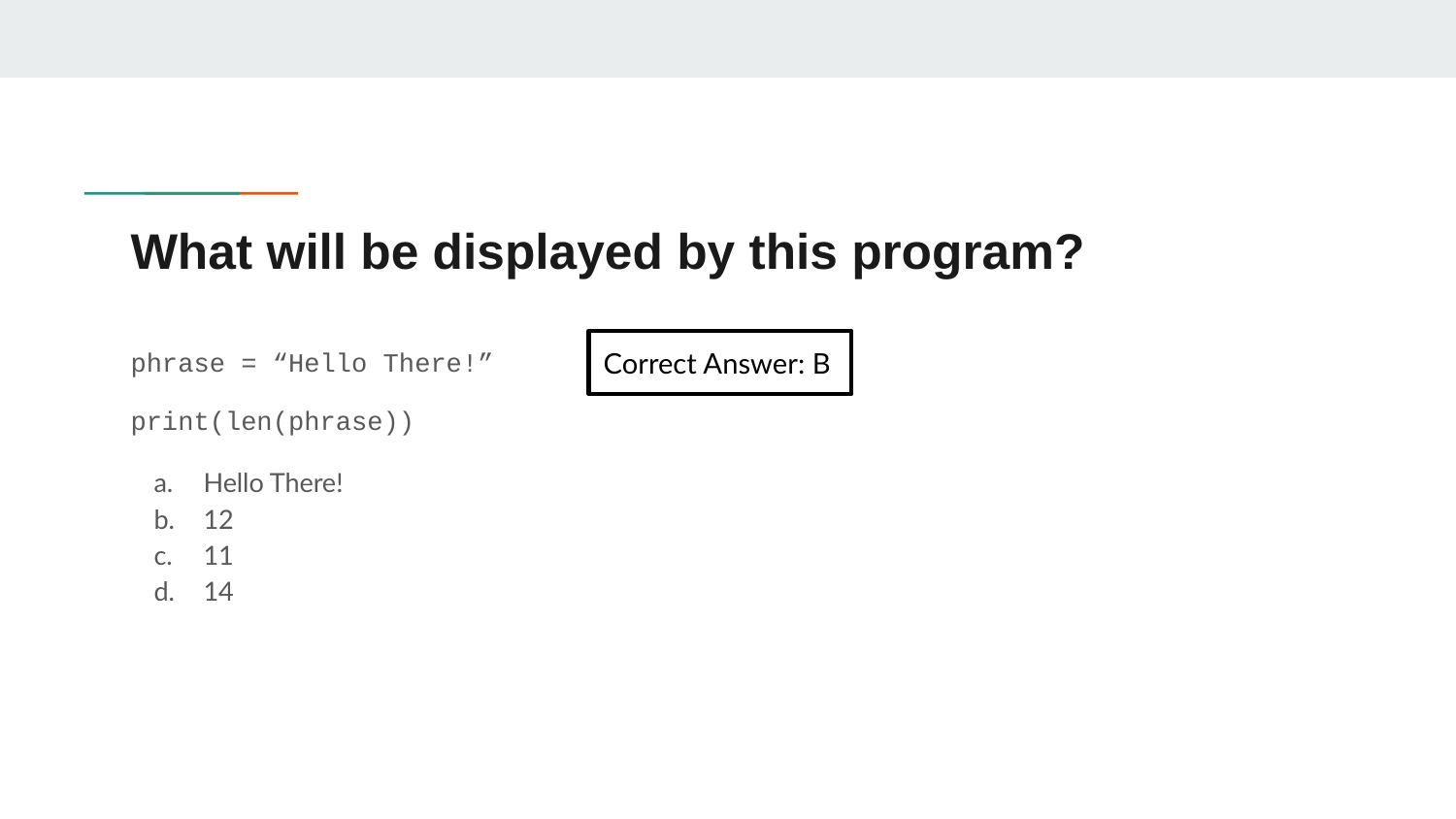

# What will be displayed by this program?
phrase = “Hello There!”
print(len(phrase))
Hello There!
12
11
14
Correct Answer: B